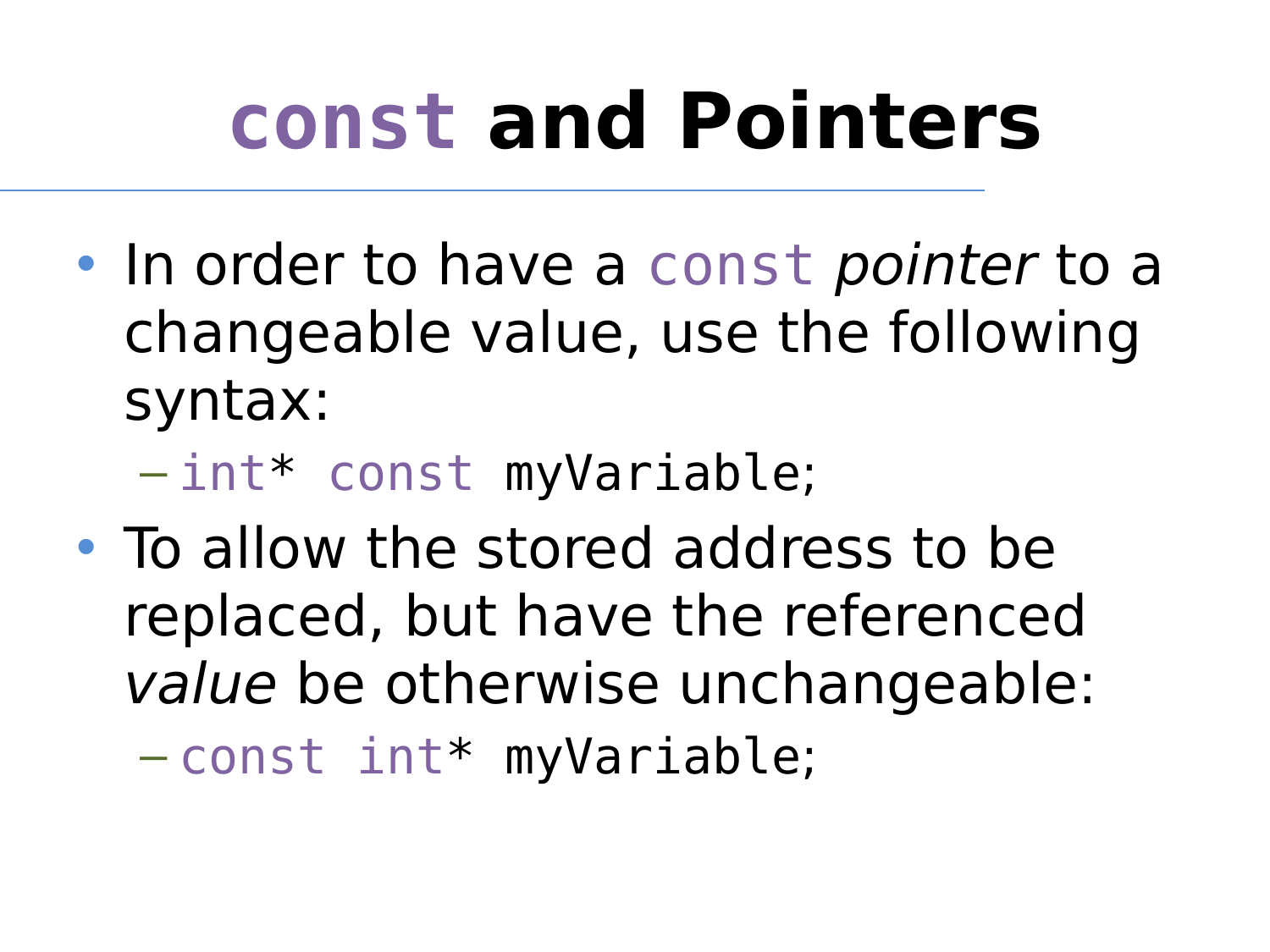

# const and Pointers
In order to have a const pointer to a changeable value, use the following syntax:
int* const myVariable;
To allow the stored address to be replaced, but have the referenced value be otherwise unchangeable:
const int* myVariable;